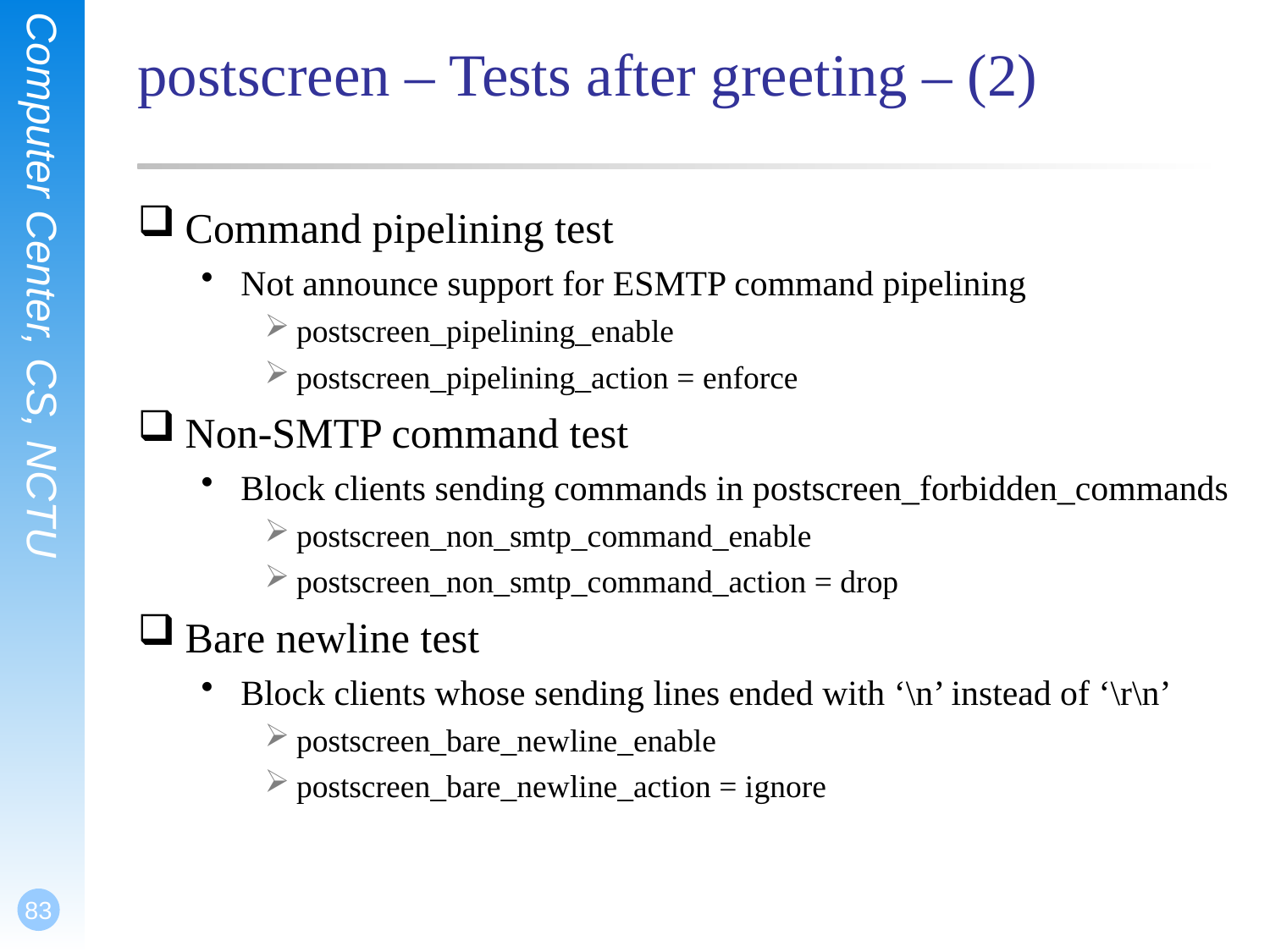

# postscreen – Tests after greeting – (2)
Command pipelining test
Not announce support for ESMTP command pipelining
postscreen_pipelining_enable
postscreen_pipelining_action = enforce
Non-SMTP command test
Block clients sending commands in postscreen_forbidden_commands
postscreen_non_smtp_command_enable
postscreen_non_smtp_command_action = drop
Bare newline test
Block clients whose sending lines ended with ‘\n’ instead of ‘\r\n’
postscreen_bare_newline_enable
postscreen_bare_newline_action = ignore